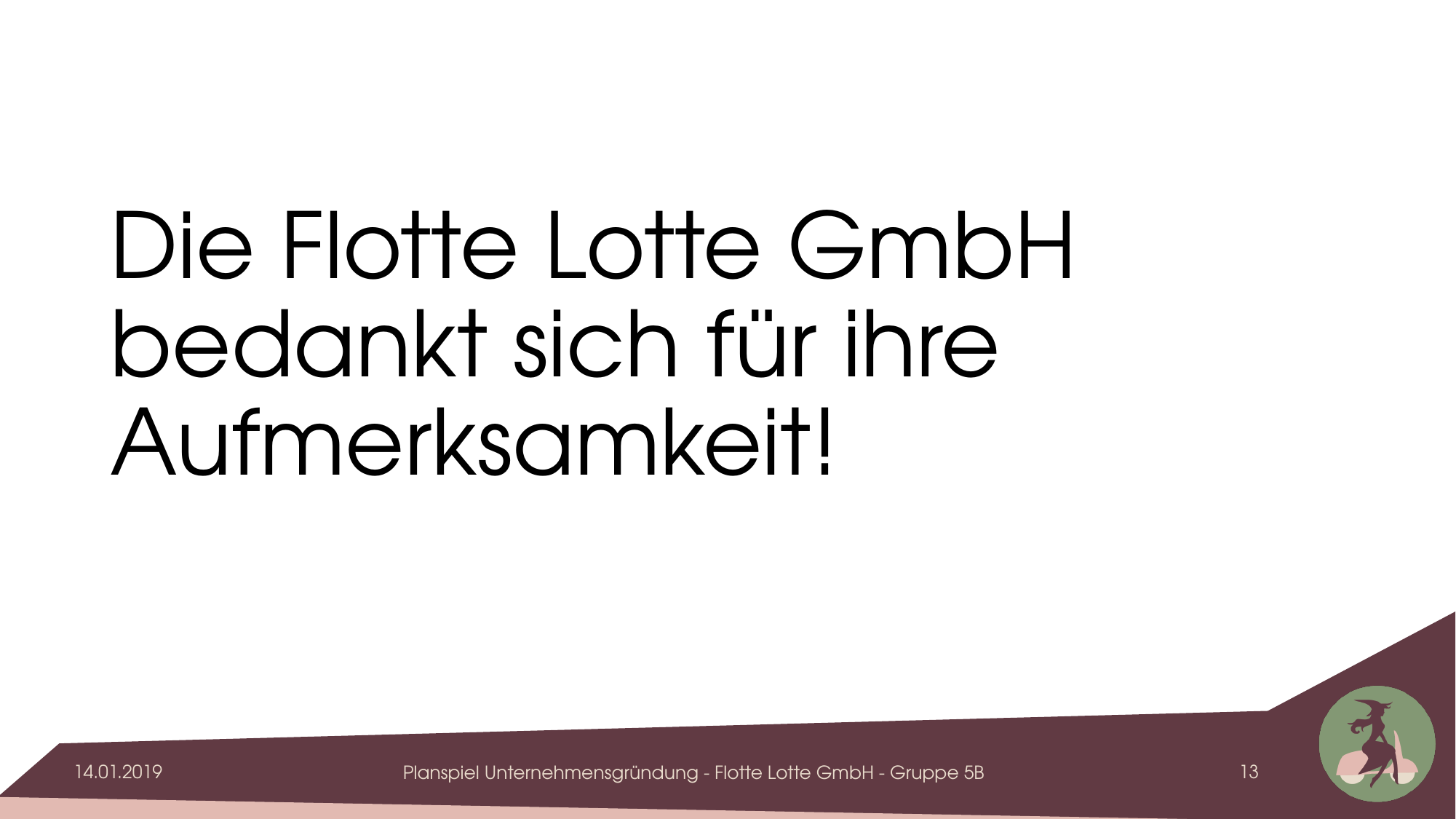

# Die Flotte Lotte GmbH bedankt sich für ihre Aufmerksamkeit!
13
14.01.2019
Planspiel Unternehmensgründung - Flotte Lotte GmbH - Gruppe 5B